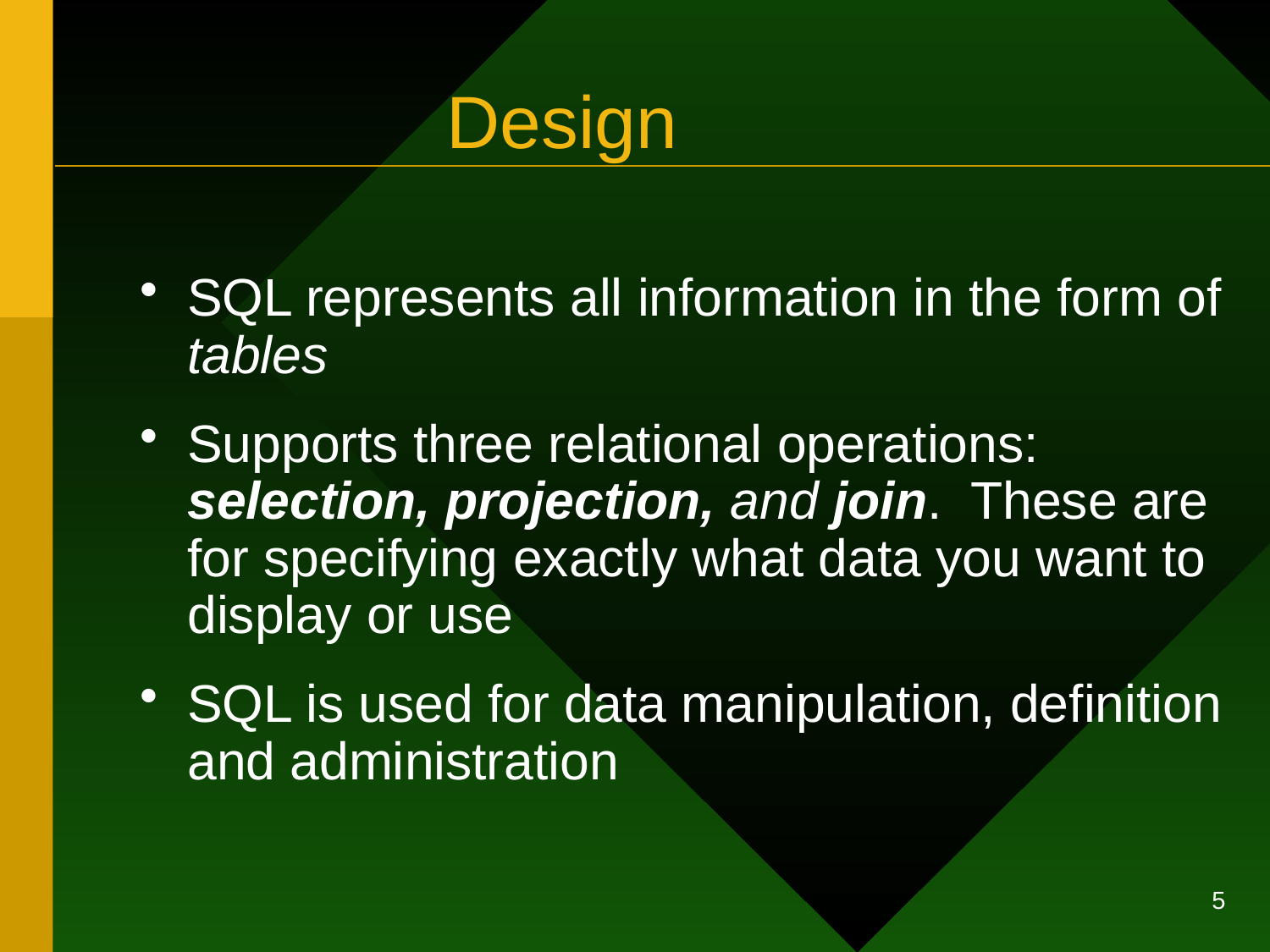

# Design
SQL represents all information in the form of tables
Supports three relational operations: selection, projection, and join.  These are for specifying exactly what data you want to display or use
SQL is used for data manipulation, definition and administration
5